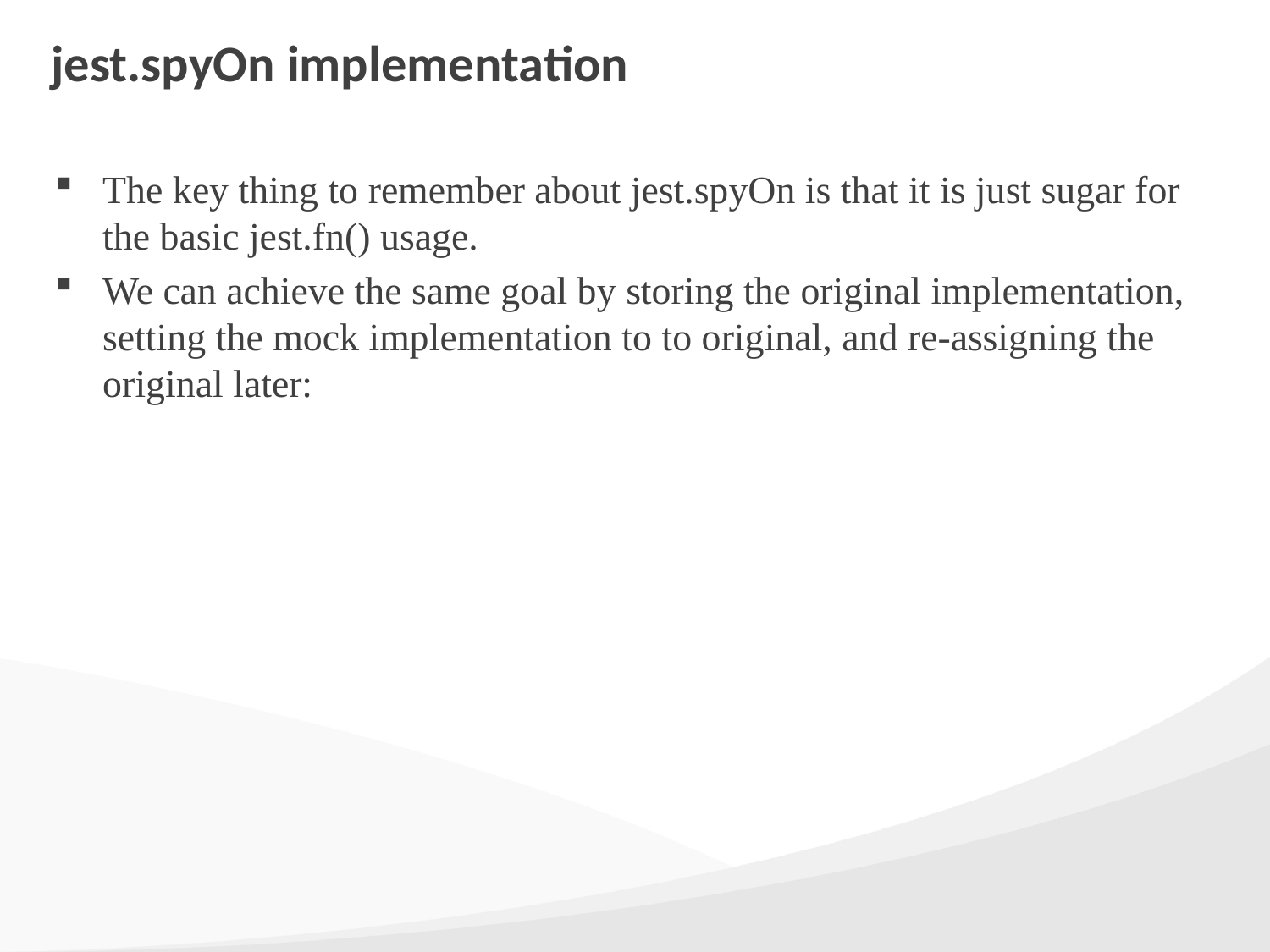

# jest.spyOn implementation
The key thing to remember about jest.spyOn is that it is just sugar for the basic jest.fn() usage.
We can achieve the same goal by storing the original implementation, setting the mock implementation to to original, and re-assigning the original later: